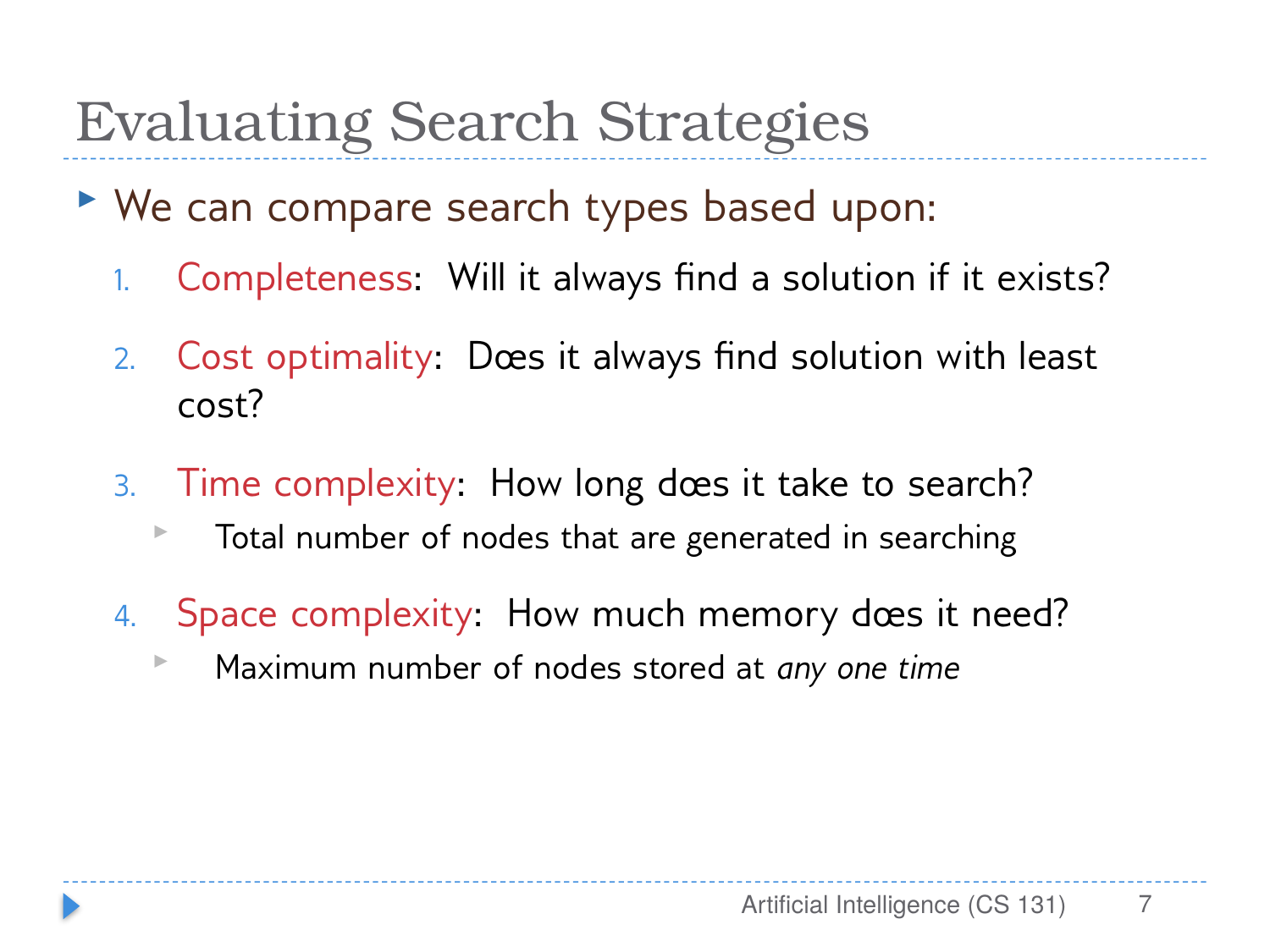

# Evaluating Search Strategies
We can compare search types based upon:
Completeness:  Will it always find a solution if it exists?
Cost optimality:  Does it always find solution with least cost?
Time complexity:  How long does it take to search?
Total number of nodes that are generated in searching
Space complexity:  How much memory does it need?
Maximum number of nodes stored at any one time

7
Artificial Intelligence (CS 131)